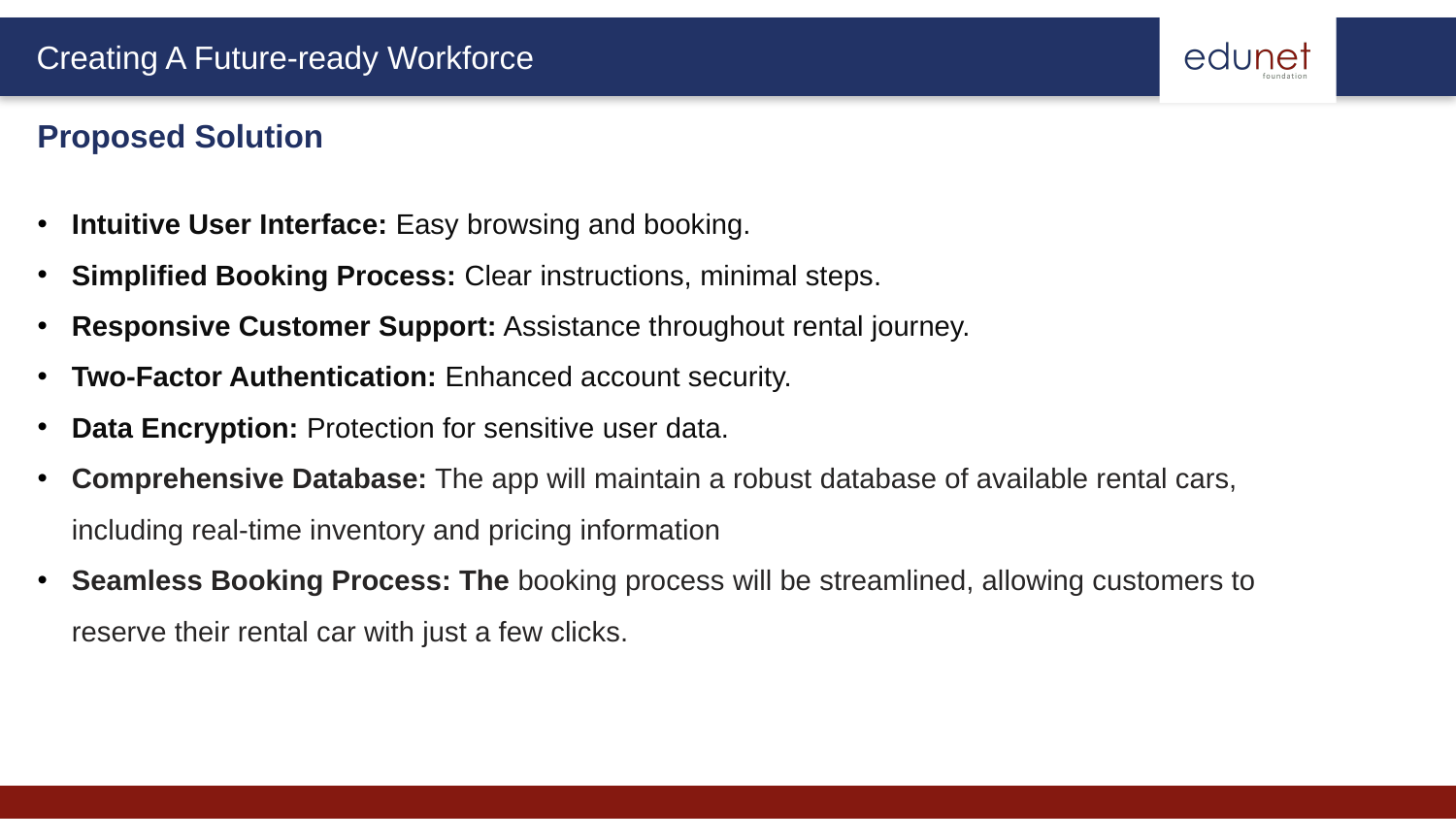

Proposed Solution
Intuitive User Interface: Easy browsing and booking.
Simplified Booking Process: Clear instructions, minimal steps.
Responsive Customer Support: Assistance throughout rental journey.
Two-Factor Authentication: Enhanced account security.
Data Encryption: Protection for sensitive user data.
Comprehensive Database: The app will maintain a robust database of available rental cars, including real-time inventory and pricing information
Seamless Booking Process: The booking process will be streamlined, allowing customers to reserve their rental car with just a few clicks.